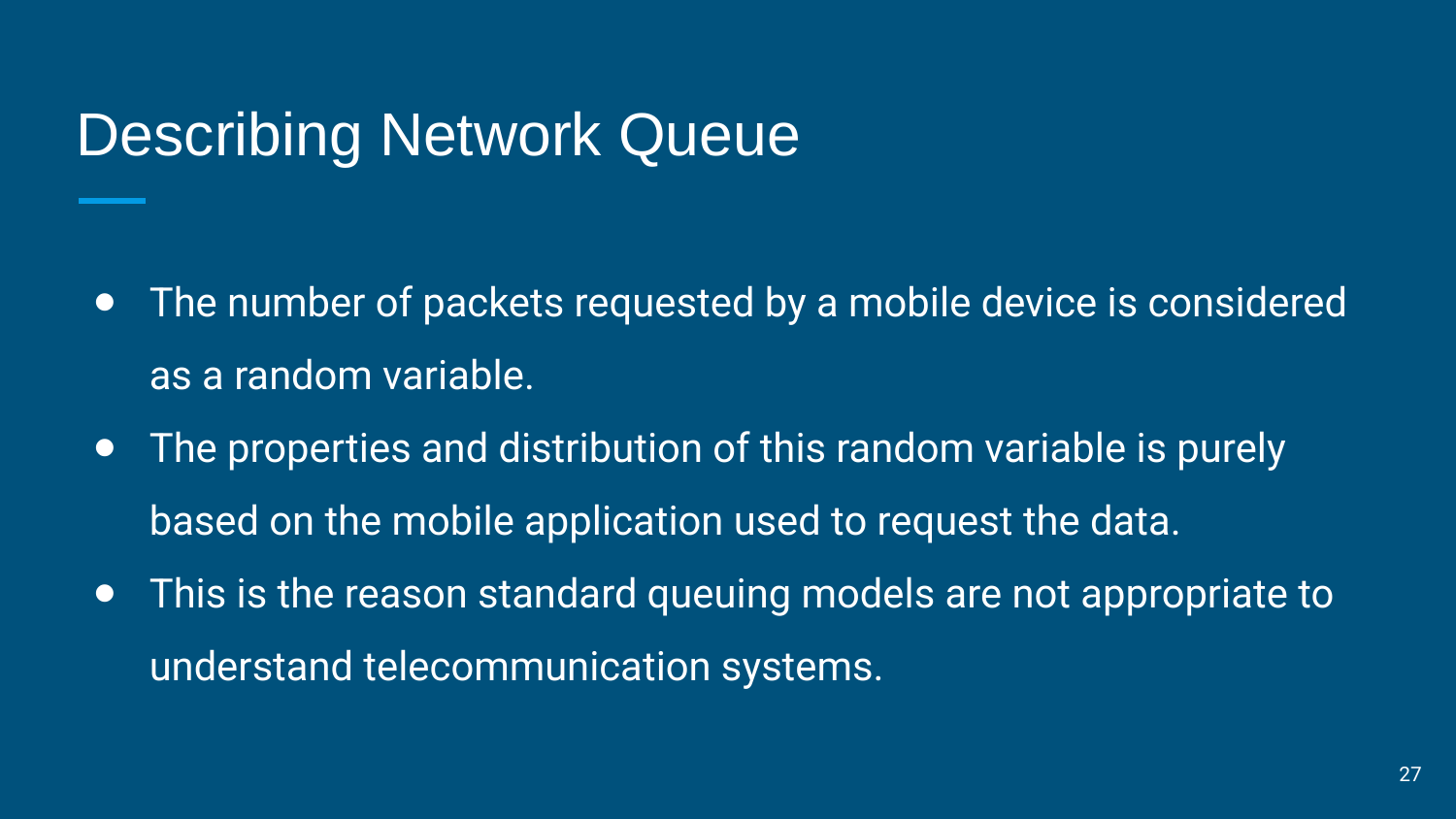

# Describing Network Queue
The number of packets requested by a mobile device is considered as a random variable.
The properties and distribution of this random variable is purely based on the mobile application used to request the data.
This is the reason standard queuing models are not appropriate to understand telecommunication systems.

27